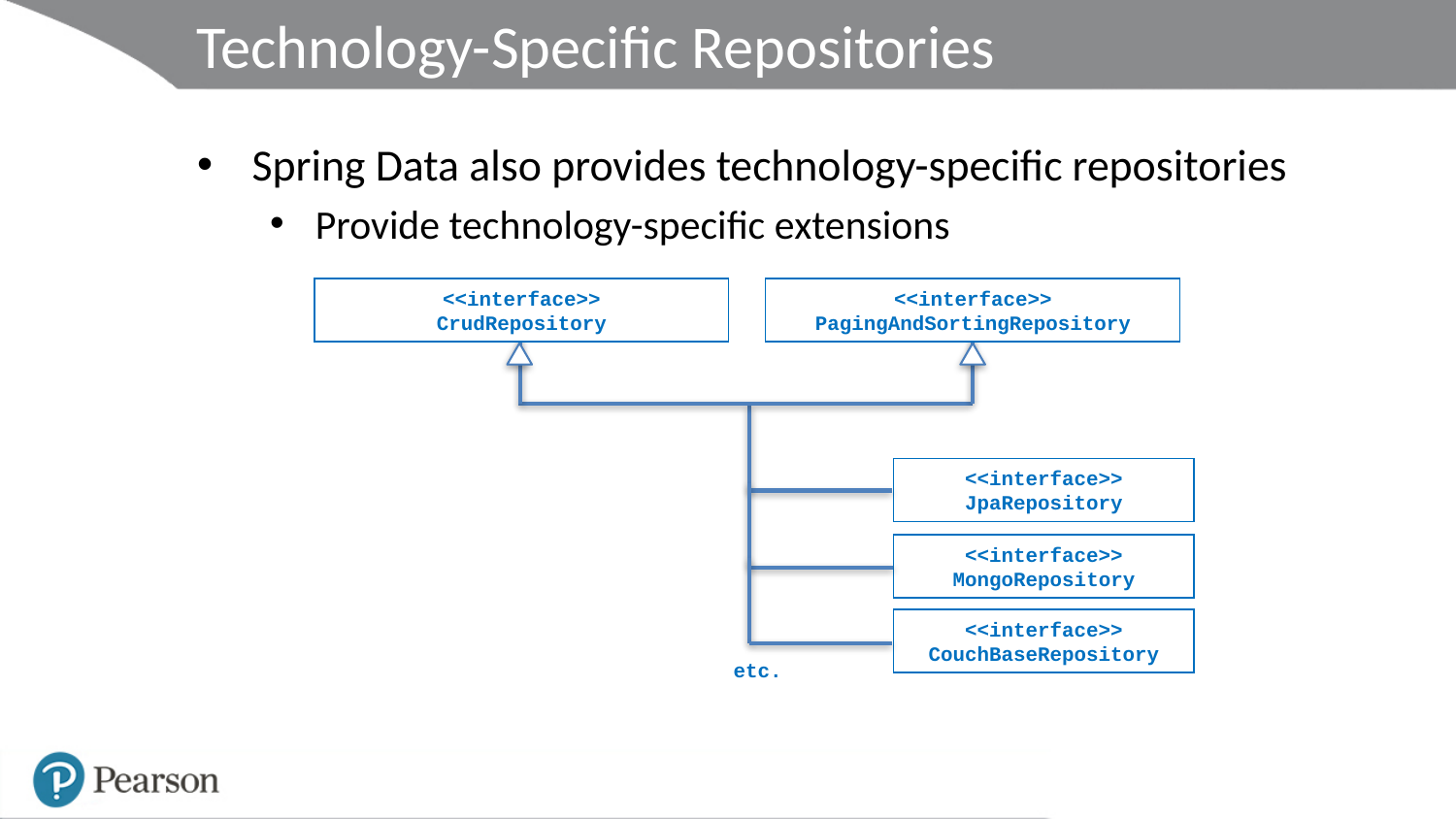

# Technology-Specific Repositories
Spring Data also provides technology-specific repositories
Provide technology-specific extensions
<<interface>>
CrudRepository
<<interface>>
PagingAndSortingRepository

<<interface>>
JpaRepository
<<interface>>
MongoRepository
<<interface>>
CouchBaseRepository
etc.